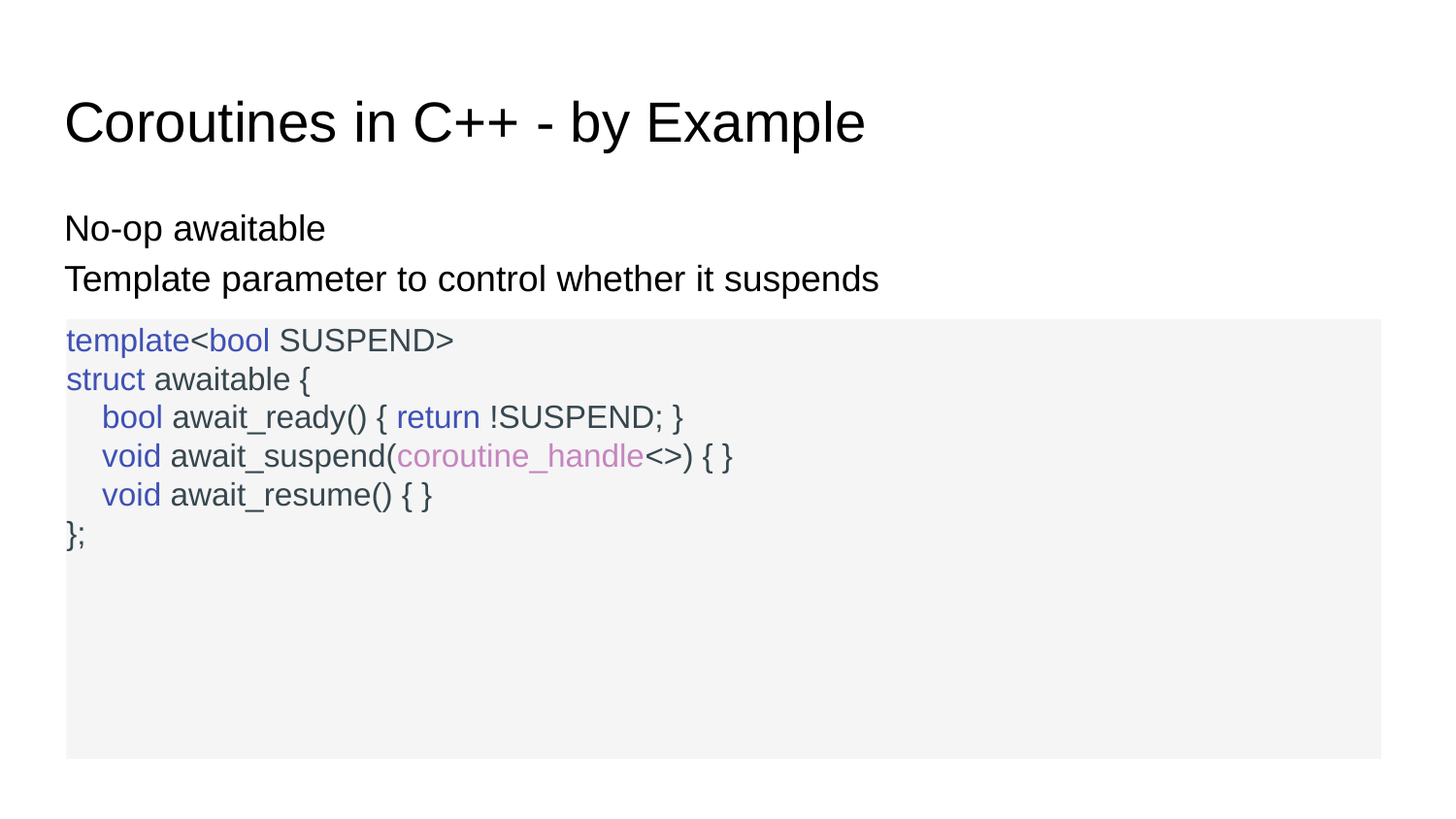

# Coroutines in C++ - by Example
No-op awaitable
Template parameter to control whether it suspends

template<bool SUSPEND>
struct awaitable {
    bool await_ready() { return !SUSPEND; }
    void await_suspend(coroutine_handle<>) { }
    void await_resume() { }
};